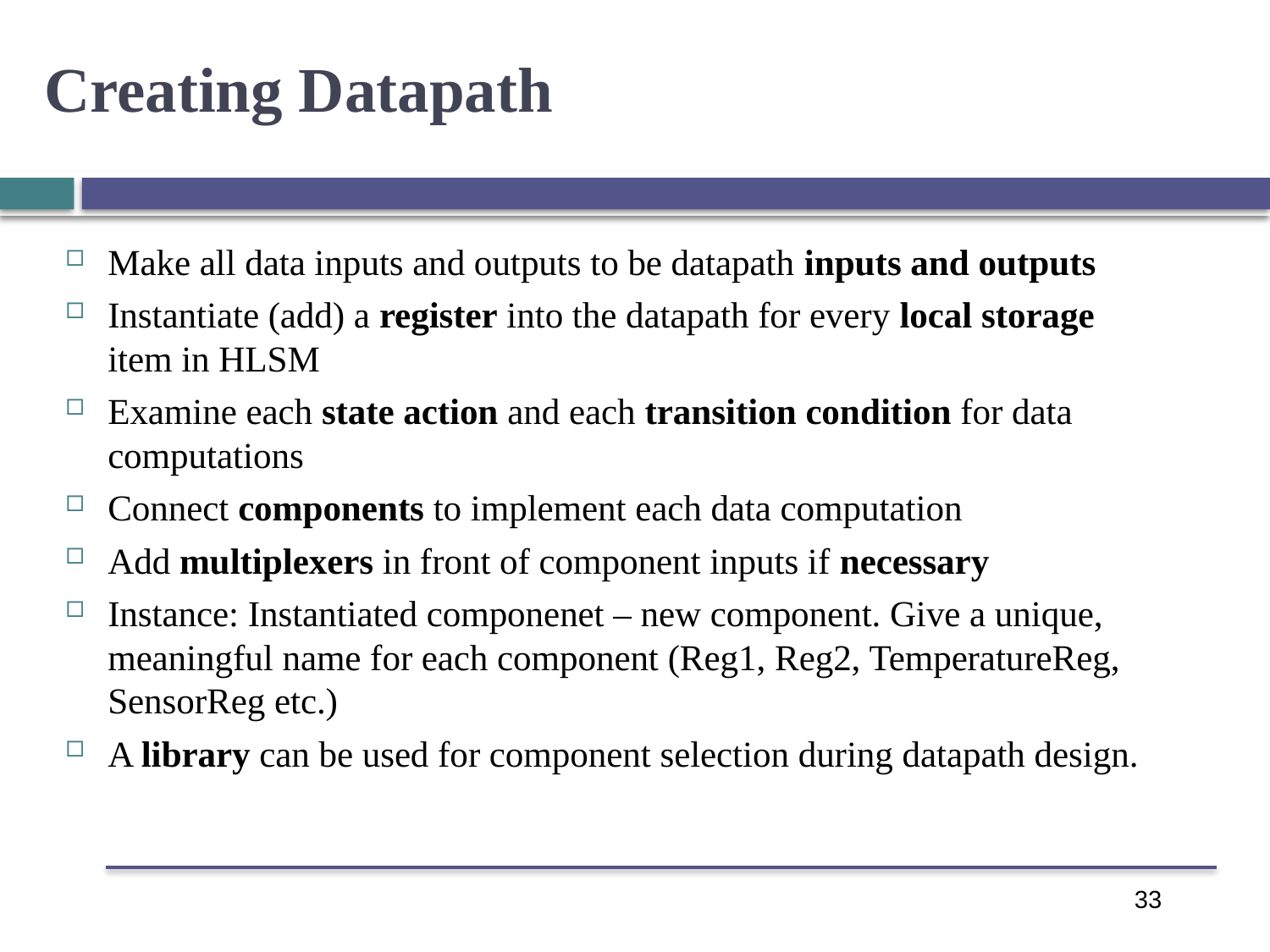

Creating Datapath
Make all data inputs and outputs to be datapath inputs and outputs
Instantiate (add) a register into the datapath for every local storage item in HLSM
Examine each state action and each transition condition for data computations
Connect components to implement each data computation
Add multiplexers in front of component inputs if necessary
Instance: Instantiated componenet – new component. Give a unique, meaningful name for each component (Reg1, Reg2, TemperatureReg, SensorReg etc.)
A library can be used for component selection during datapath design.